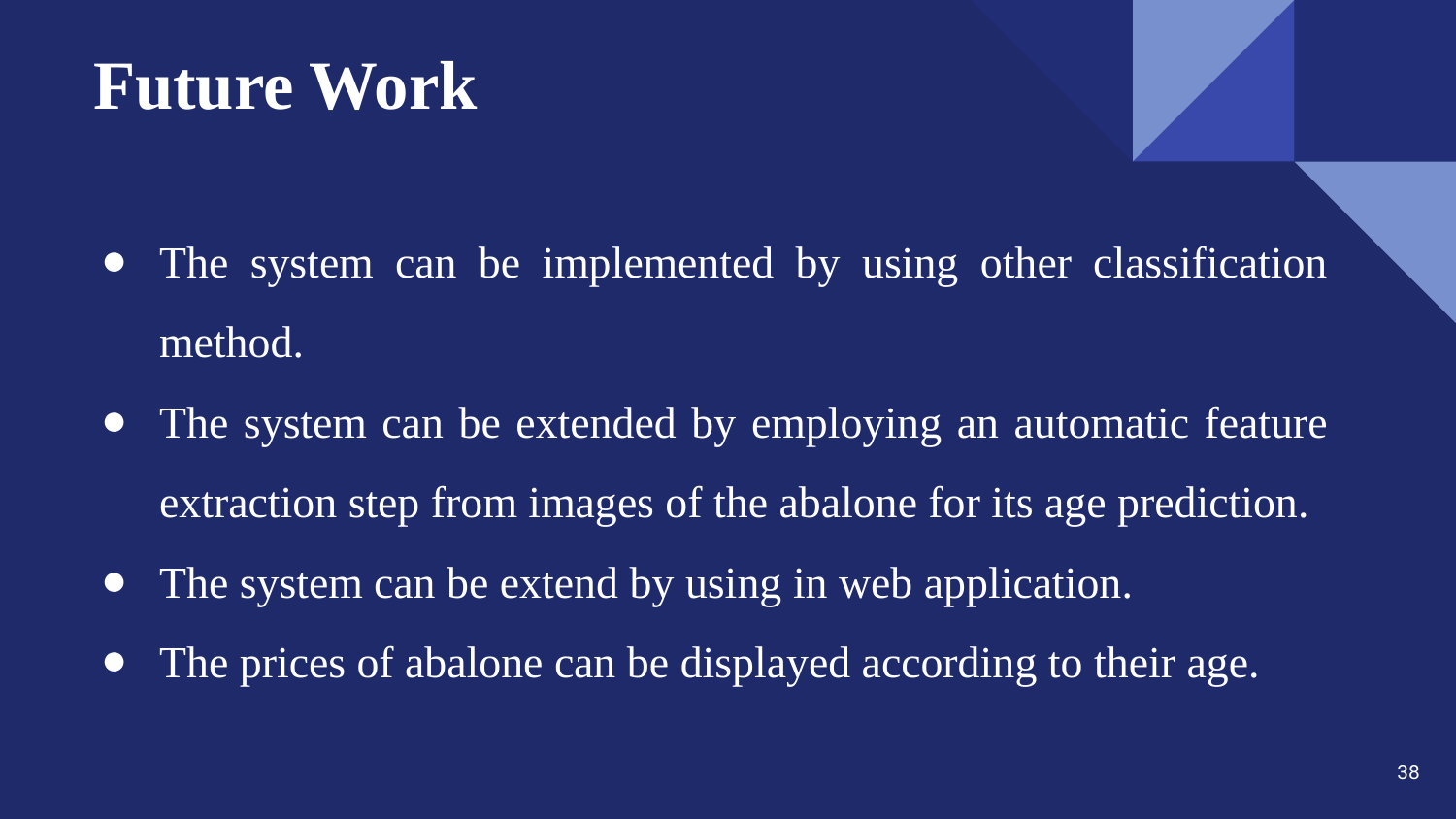

# Future Work
The system can be implemented by using other classification method.
The system can be extended by employing an automatic feature extraction step from images of the abalone for its age prediction.
The system can be extend by using in web application.
The prices of abalone can be displayed according to their age.

38